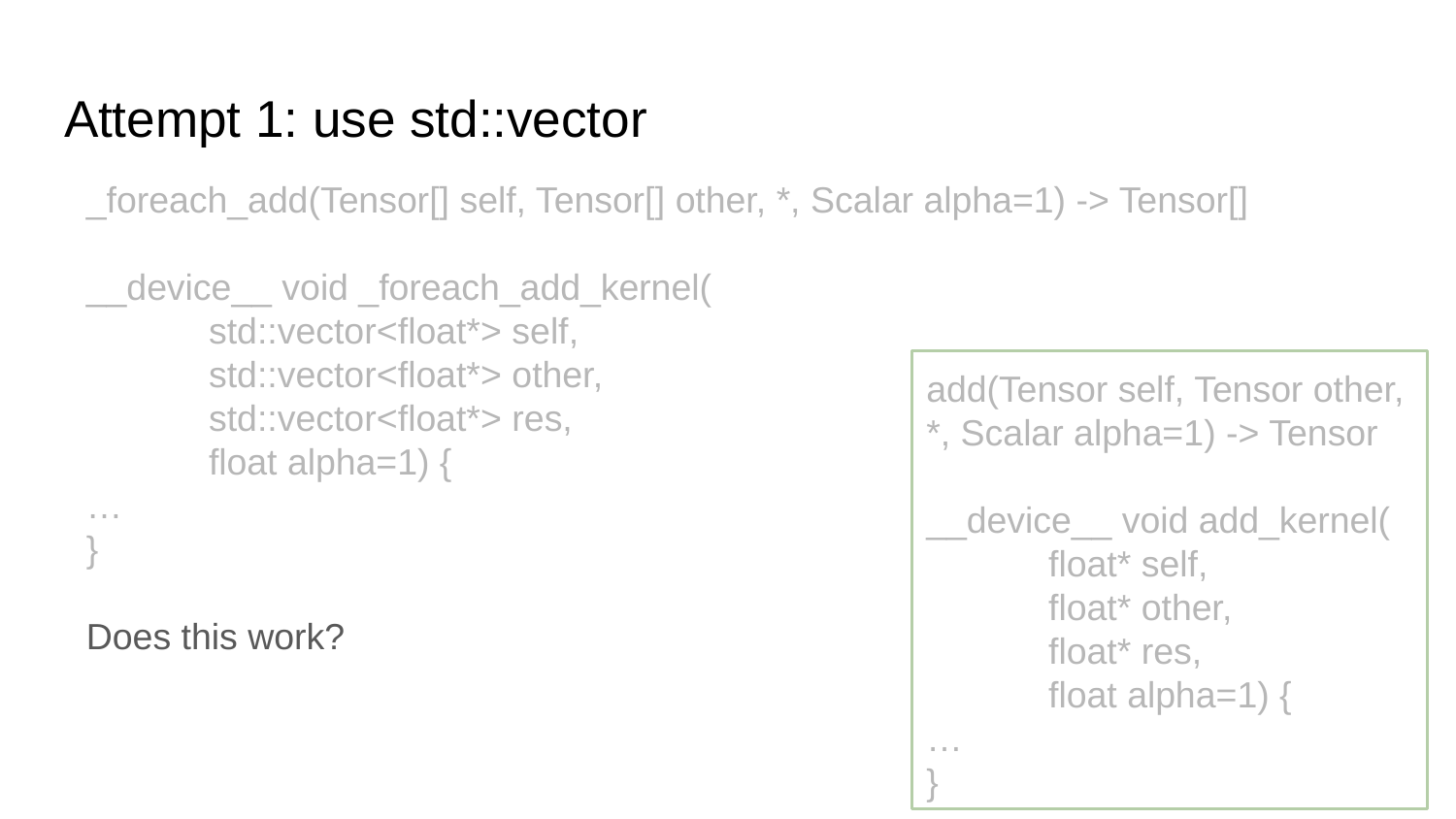

# Attempt 1: use std::vector
_foreach_add(Tensor[] self, Tensor[] other, *, Scalar alpha=1) -> Tensor[]

__device__ void _foreach_add_kernel(
            std::vector<float*> self,
            std::vector<float*> other,
            std::vector<float*> res,
            float alpha=1) {
…
}

Does this work?

add(Tensor self, Tensor other, *, Scalar alpha=1) -> Tensor

__device__ void add_kernel(
            float* self,
            float* other,
            float* res,
            float alpha=1) {
…
}